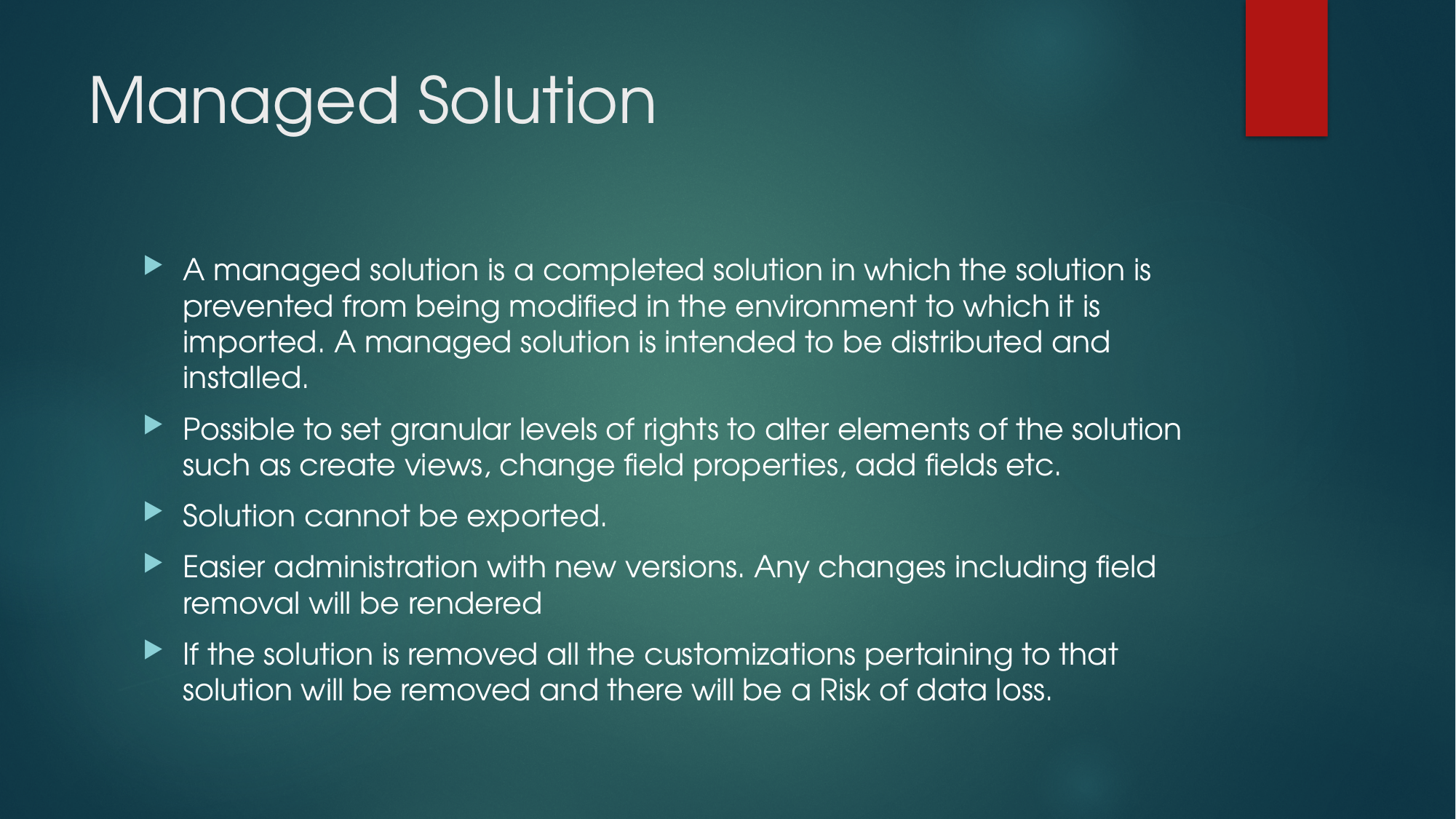

# Managed Solution
A managed solution is a completed solution in which the solution is prevented from being modified in the environment to which it is imported. A managed solution is intended to be distributed and installed.
Possible to set granular levels of rights to alter elements of the solution such as create views, change field properties, add fields etc.
Solution cannot be exported.
Easier administration with new versions. Any changes including field removal will be rendered
If the solution is removed all the customizations pertaining to that solution will be removed and there will be a Risk of data loss.